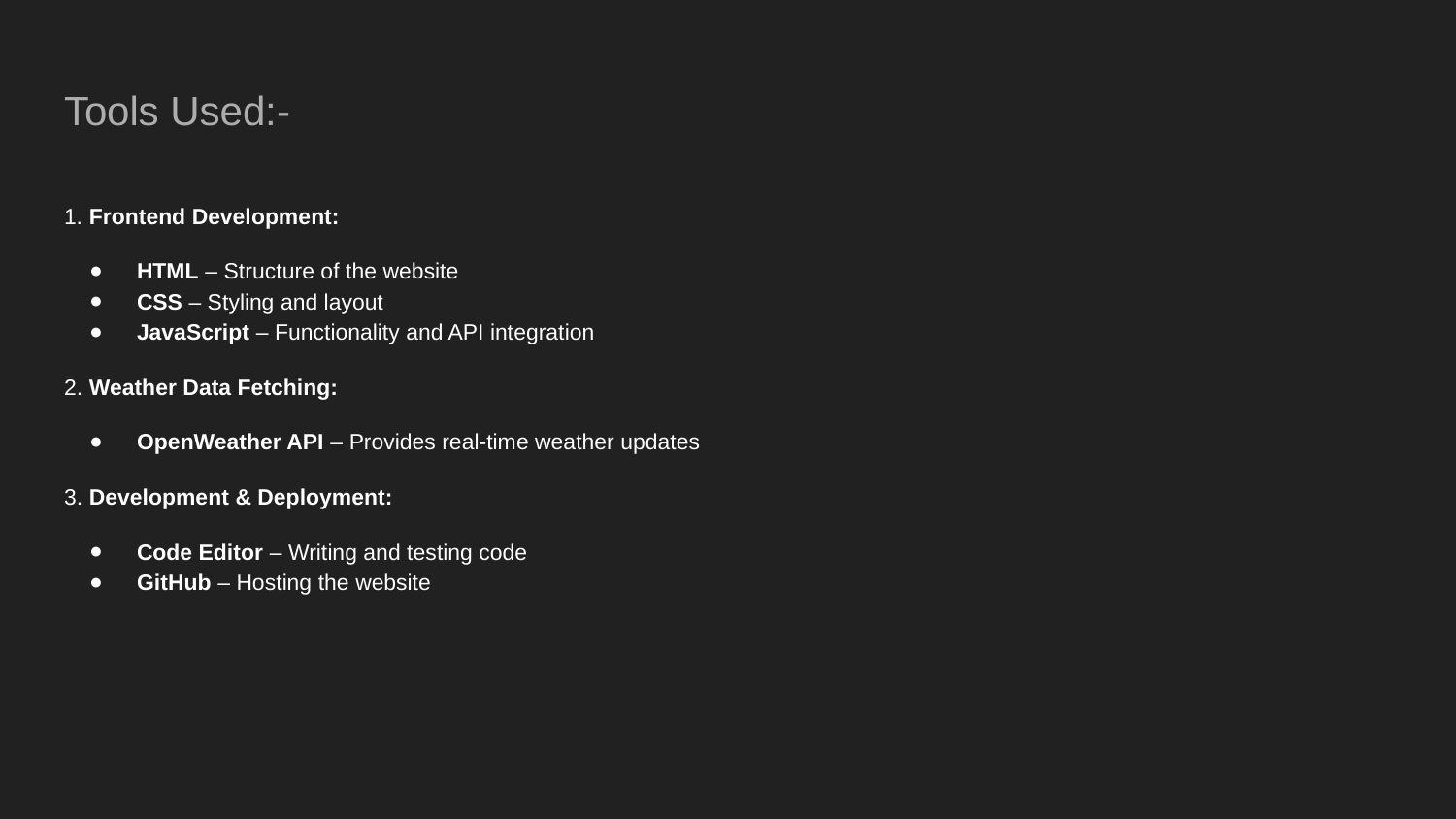

# Tools Used:-
1. Frontend Development:
HTML – Structure of the website
CSS – Styling and layout
JavaScript – Functionality and API integration
2️. Weather Data Fetching:
OpenWeather API – Provides real-time weather updates
3️. Development & Deployment:
Code Editor – Writing and testing code
GitHub – Hosting the website